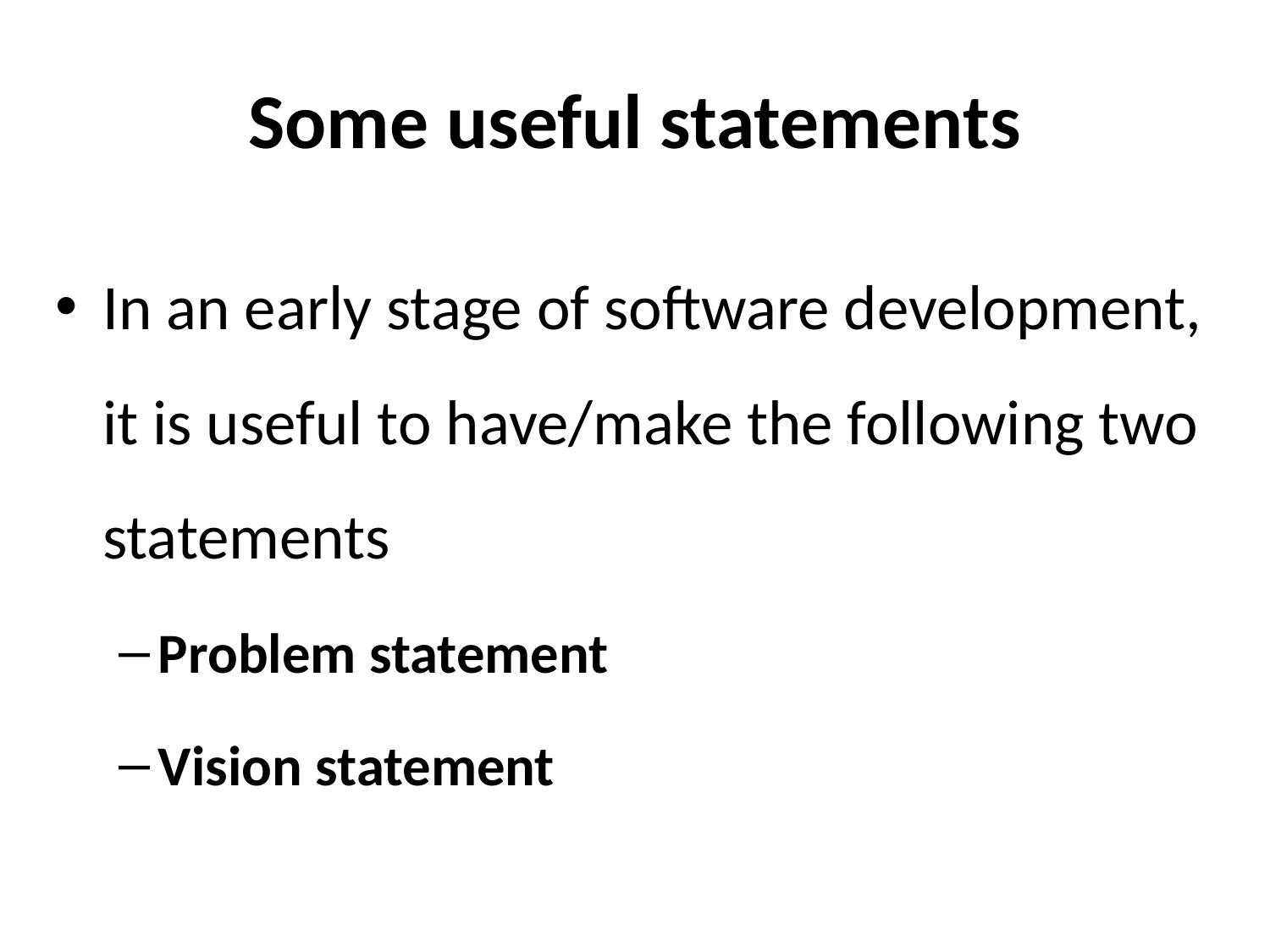

# Some useful statements
In an early stage of software development, it is useful to have/make the following two statements
Problem statement
Vision statement